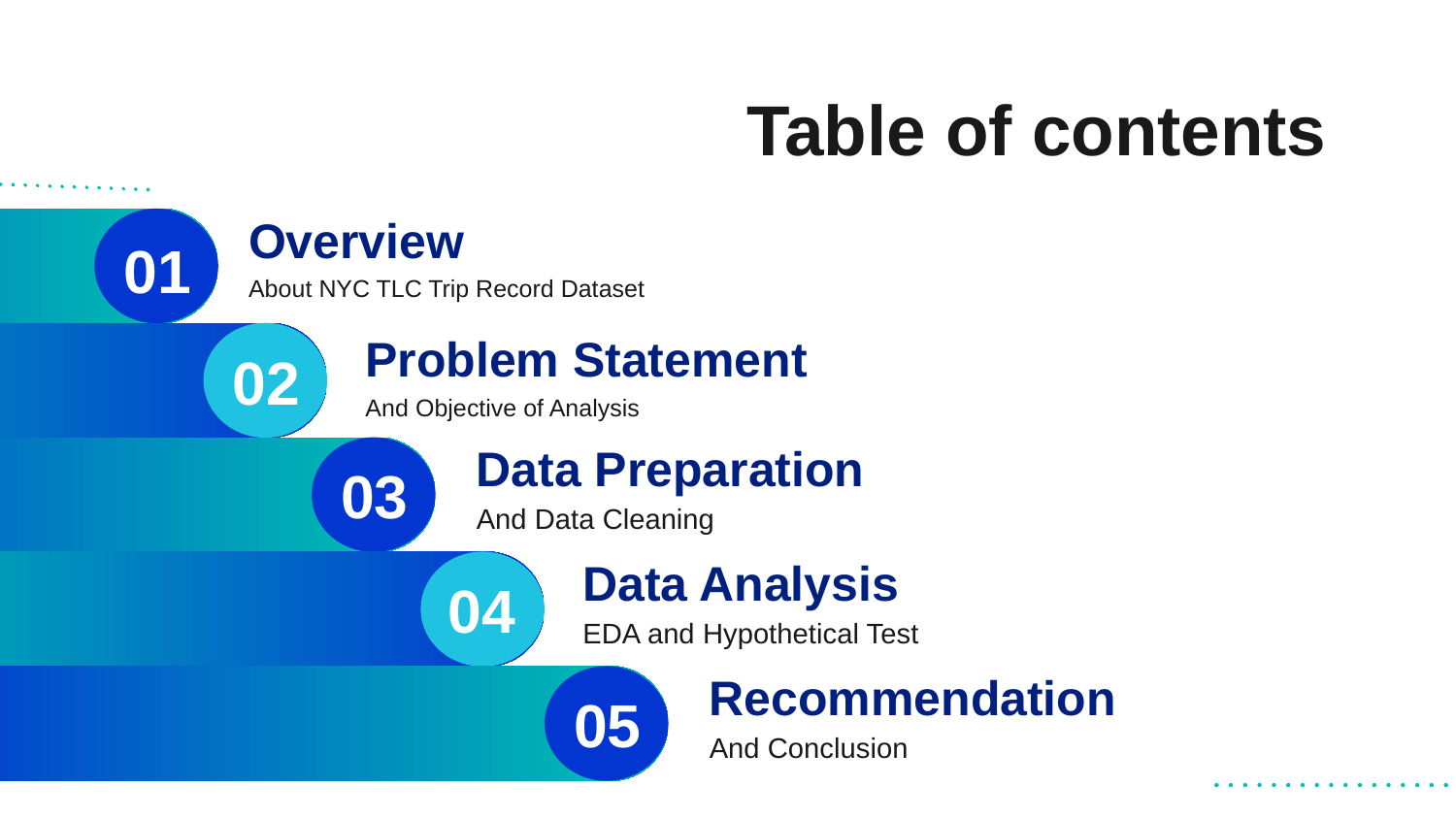

# Table of contents

Overview
01
About NYC TLC Trip Record Dataset

Problem Statement
02
And Objective of Analysis

Data Preparation
03
And Data Cleaning

Data Analysis
04
EDA and Hypothetical Test

Recommendation
05
And Conclusion